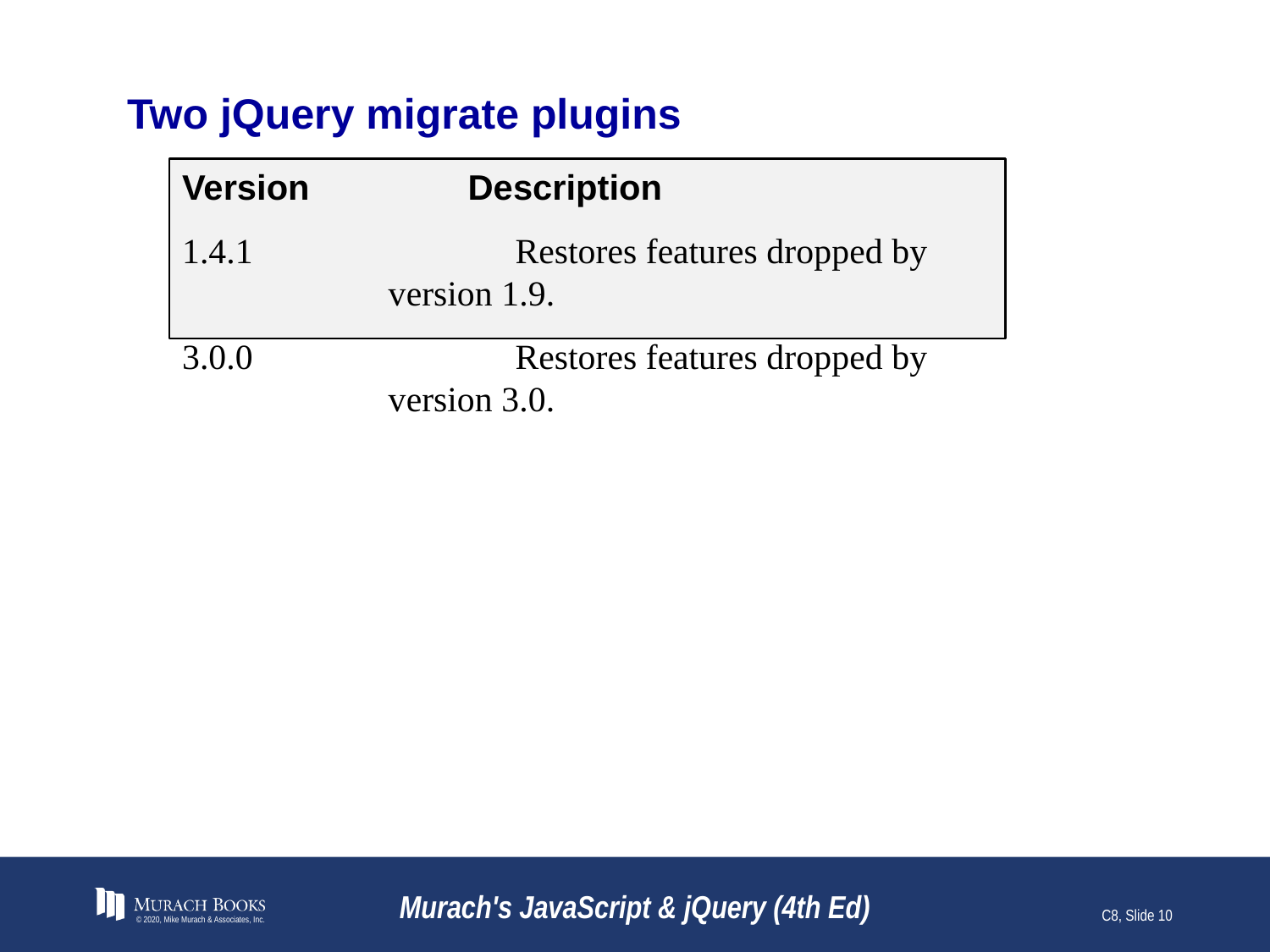

# Two jQuery migrate plugins
Version	Description
1.4.1		Restores features dropped by version 1.9.
3.0.0		Restores features dropped by version 3.0.

© 2020, Mike Murach & Associates, Inc.
Murach's JavaScript & jQuery (4th Ed)

C8, Slide 10